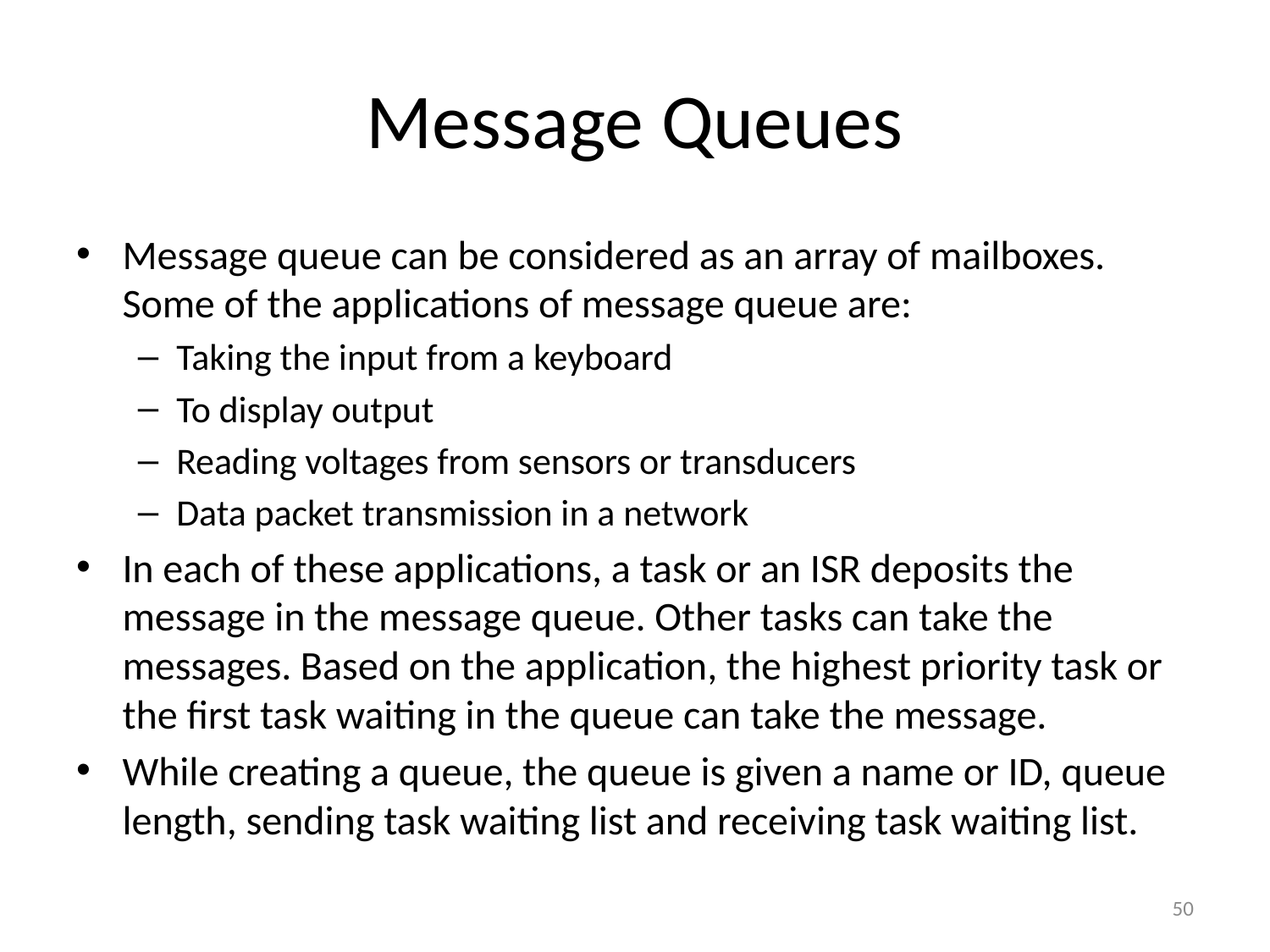

# Message Queues
Message queue can be considered as an array of mailboxes. Some of the applications of message queue are:
Taking the input from a keyboard
To display output
Reading voltages from sensors or transducers
Data packet transmission in a network
In each of these applications, a task or an ISR deposits the message in the message queue. Other tasks can take the messages. Based on the application, the highest priority task or the first task waiting in the queue can take the message.
While creating a queue, the queue is given a name or ID, queue length, sending task waiting list and receiving task waiting list.

50